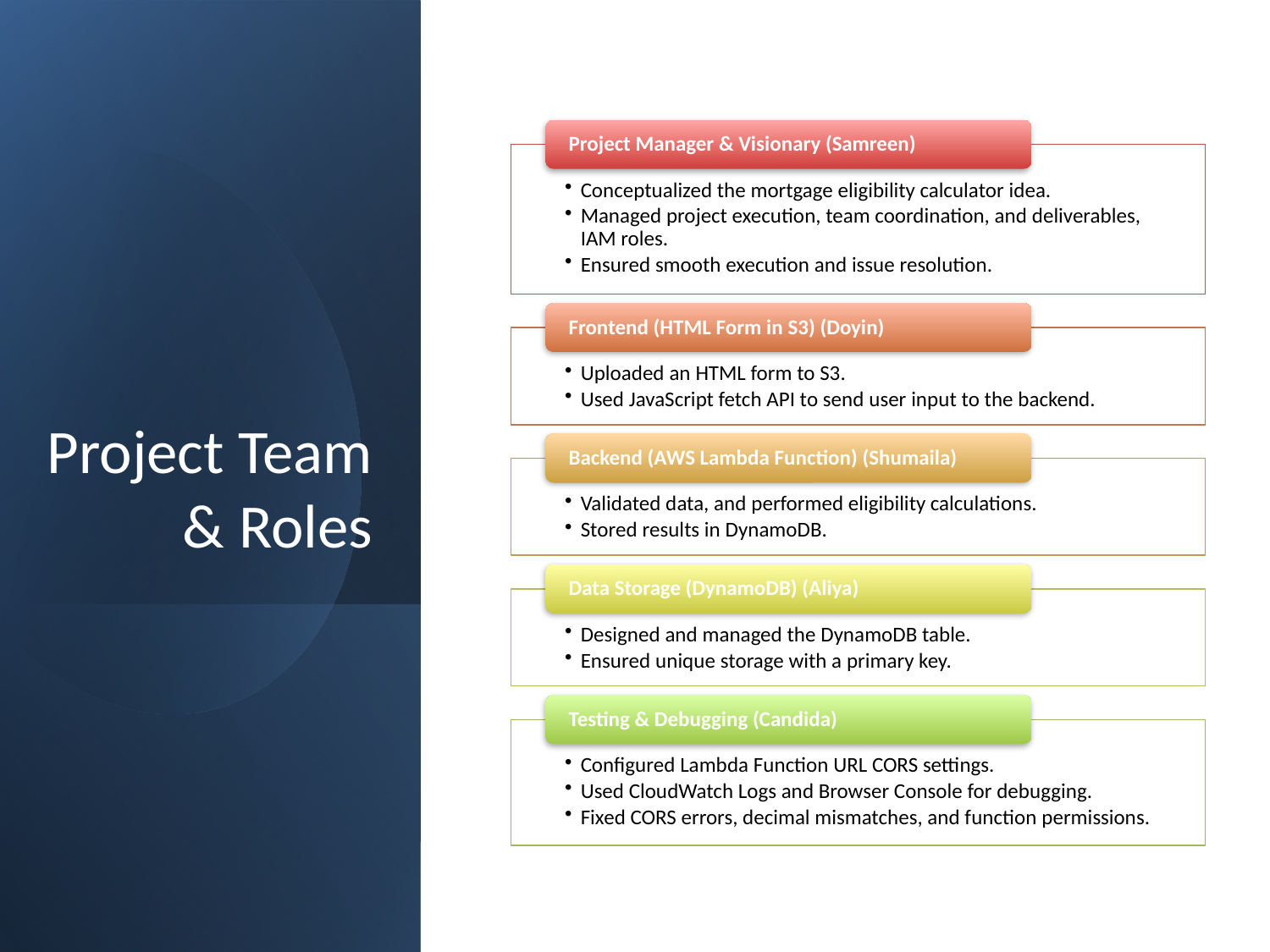

Conceptualized the mortgage eligibility calculator idea.
Managed project execution, team coordination, and deliverables, IAM roles.
Ensured smooth execution and issue resolution.
Project Manager & Visionary (Samreen)
Uploaded an HTML form to S3.
Used JavaScript fetch API to send user input to the backend.
Frontend (HTML Form in S3) (Doyin)
Validated data, and performed eligibility calculations.
Stored results in DynamoDB.
Backend (AWS Lambda Function) (Shumaila)
Designed and managed the DynamoDB table.
Ensured unique storage with a primary key.
Data Storage (DynamoDB) (Aliya)
Configured Lambda Function URL CORS settings.
Used CloudWatch Logs and Browser Console for debugging.
Fixed CORS errors, decimal mismatches, and function permissions.
Testing & Debugging (Candida)

# Project Team & Roles